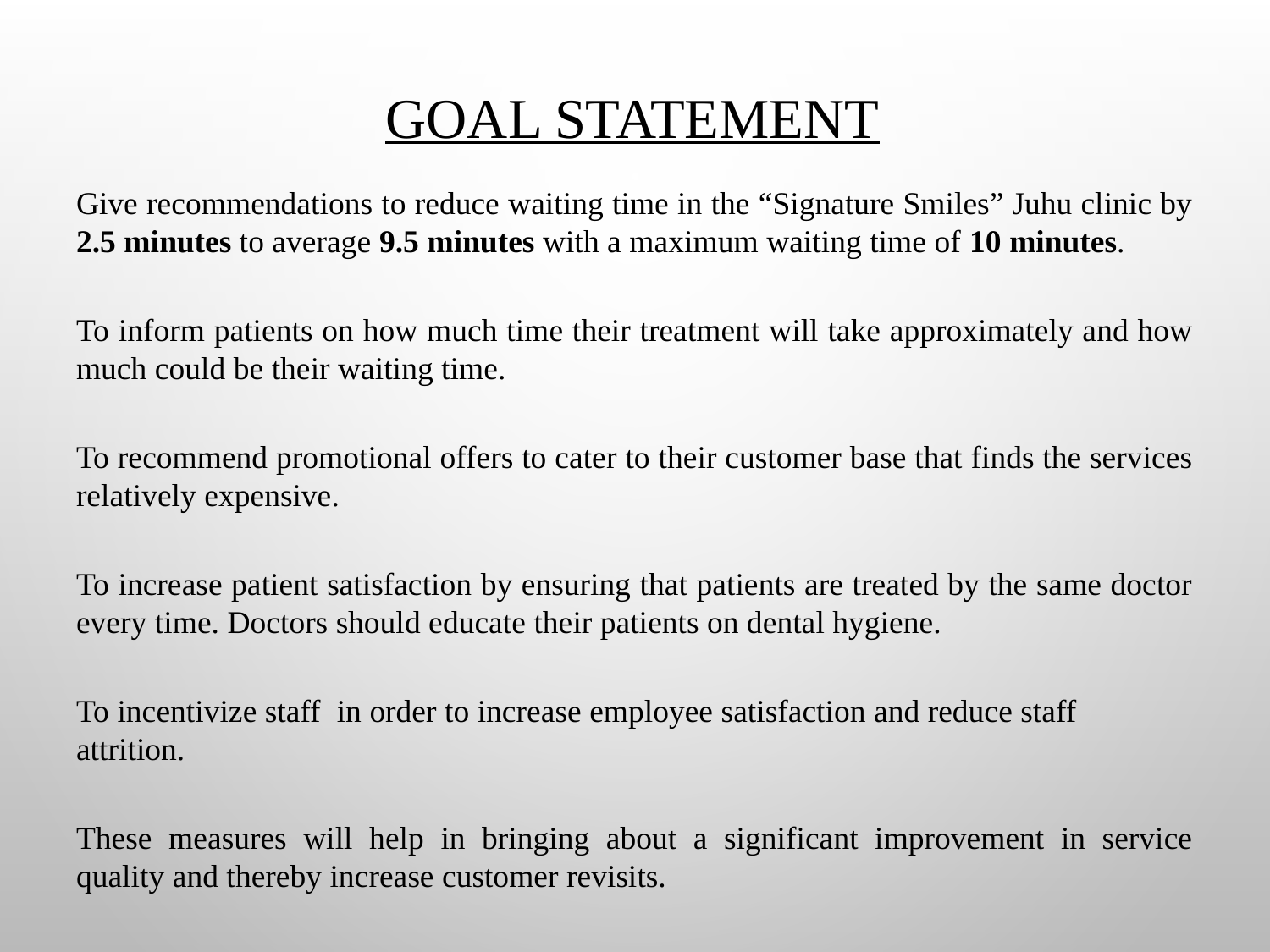

GOAL STATEMENT
Give recommendations to reduce waiting time in the “Signature Smiles” Juhu clinic by 2.5 minutes to average 9.5 minutes with a maximum waiting time of 10 minutes.

To inform patients on how much time their treatment will take approximately and how much could be their waiting time.

To recommend promotional offers to cater to their customer base that finds the services relatively expensive.

To increase patient satisfaction by ensuring that patients are treated by the same doctor every time. Doctors should educate their patients on dental hygiene.

To incentivize staff  in order to increase employee satisfaction and reduce staff attrition.

These measures will help in bringing about a significant improvement in service quality and thereby increase customer revisits.